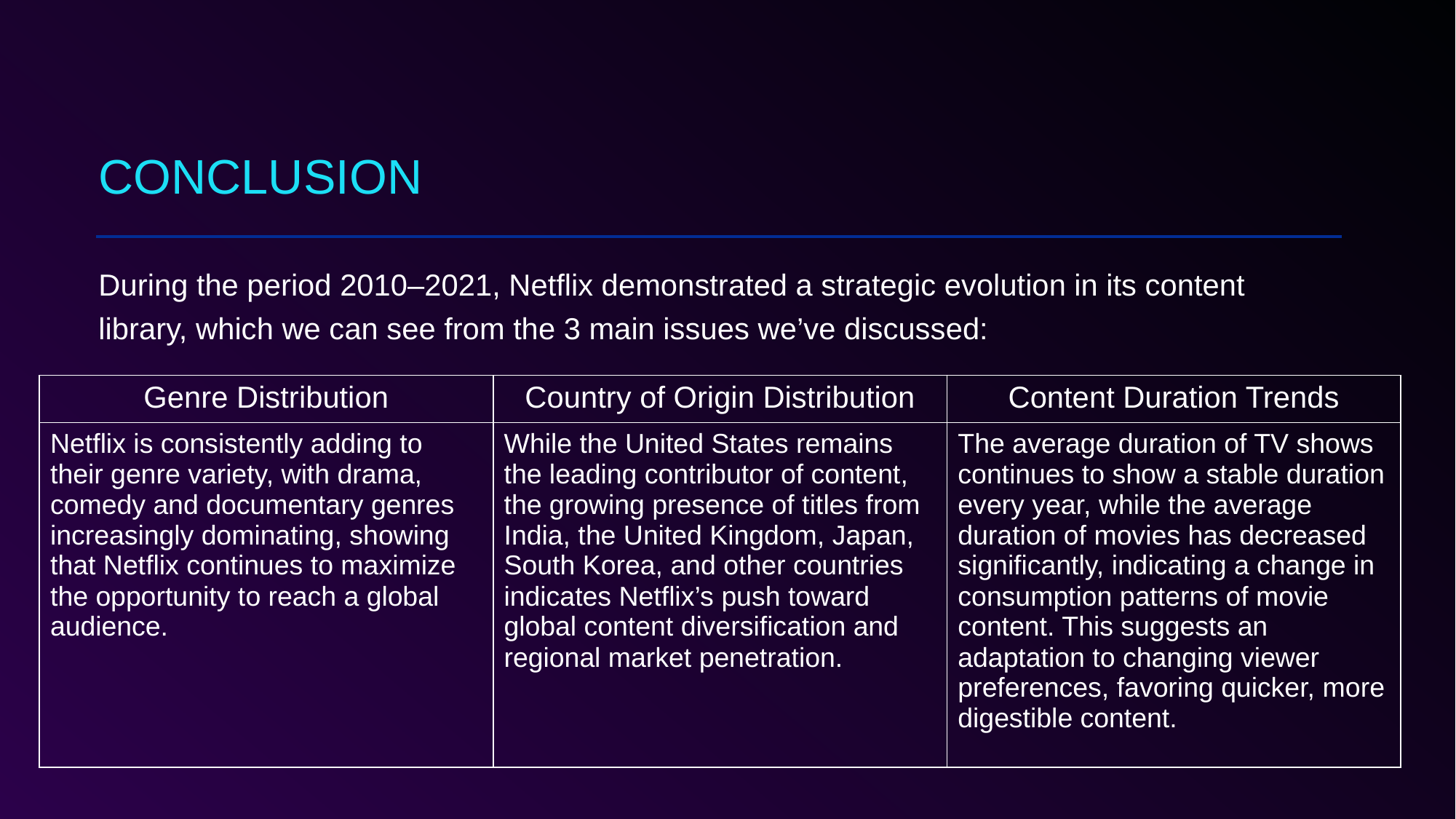

# Conclusion
During the period 2010–2021, Netflix demonstrated a strategic evolution in its content library, which we can see from the 3 main issues we’ve discussed:
| Genre Distribution | Country of Origin Distribution | Content Duration Trends |
| --- | --- | --- |
| Netflix is consistently adding to their genre variety, with drama, comedy and documentary genres increasingly dominating, showing that Netflix continues to maximize the opportunity to reach a global audience. | While the United States remains the leading contributor of content, the growing presence of titles from India, the United Kingdom, Japan, South Korea, and other countries indicates Netflix’s push toward global content diversification and regional market penetration. | The average duration of TV shows continues to show a stable duration every year, while the average duration of movies has decreased significantly, indicating a change in consumption patterns of movie content. This suggests an adaptation to changing viewer preferences, favoring quicker, more digestible content. |